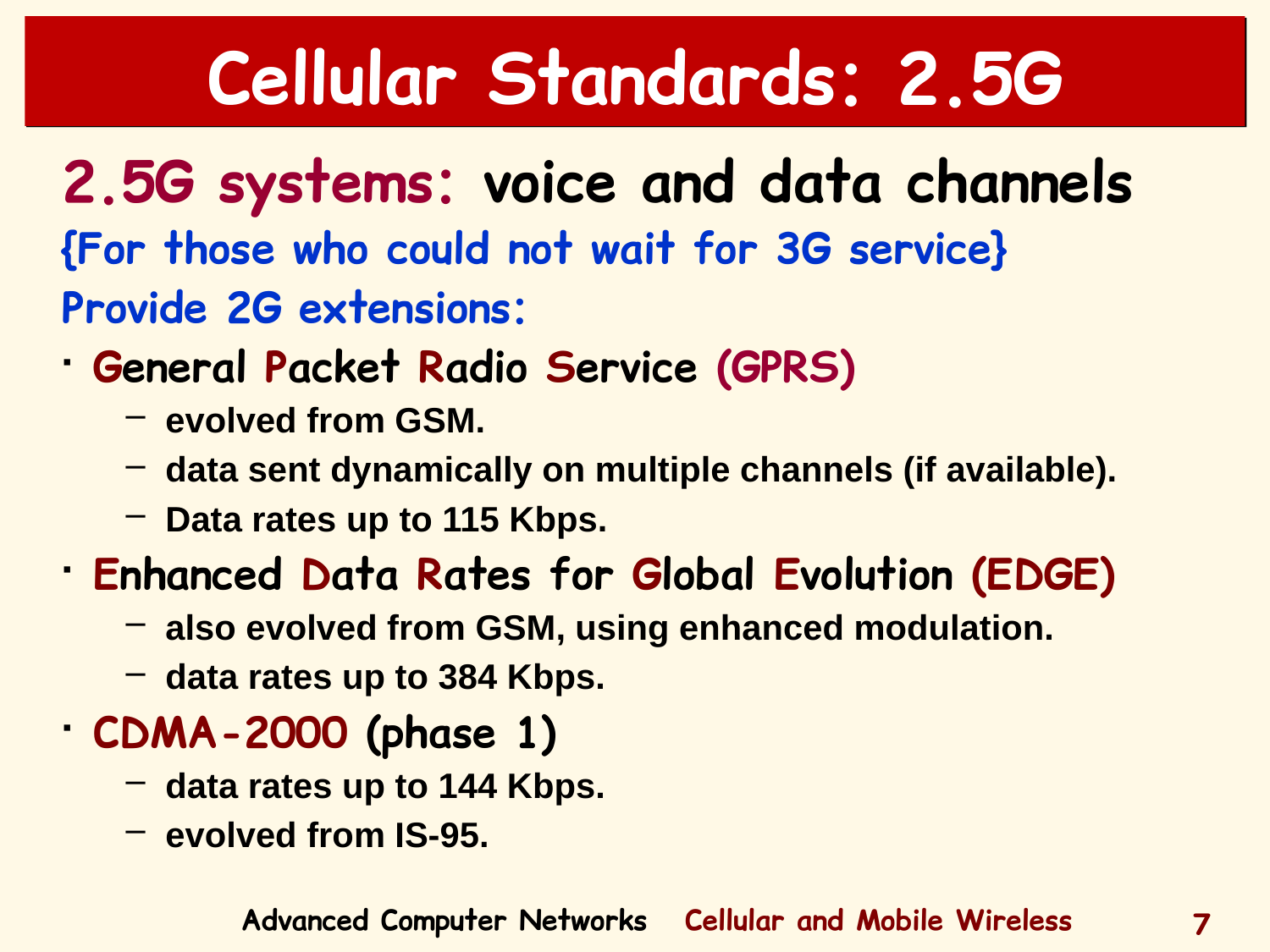

# Cellular Standards: 2.5G
2.5G systems: voice and data channels
{For those who could not wait for 3G service}
Provide 2G extensions:
General Packet Radio Service (GPRS)
evolved from GSM.
data sent dynamically on multiple channels (if available).
Data rates up to 115 Kbps.
Enhanced Data Rates for Global Evolution (EDGE)
also evolved from GSM, using enhanced modulation.
data rates up to 384 Kbps.
CDMA-2000 (phase 1)
data rates up to 144 Kbps.
evolved from IS-95.

Advanced Computer Networks   Cellular and Mobile Wireless
7